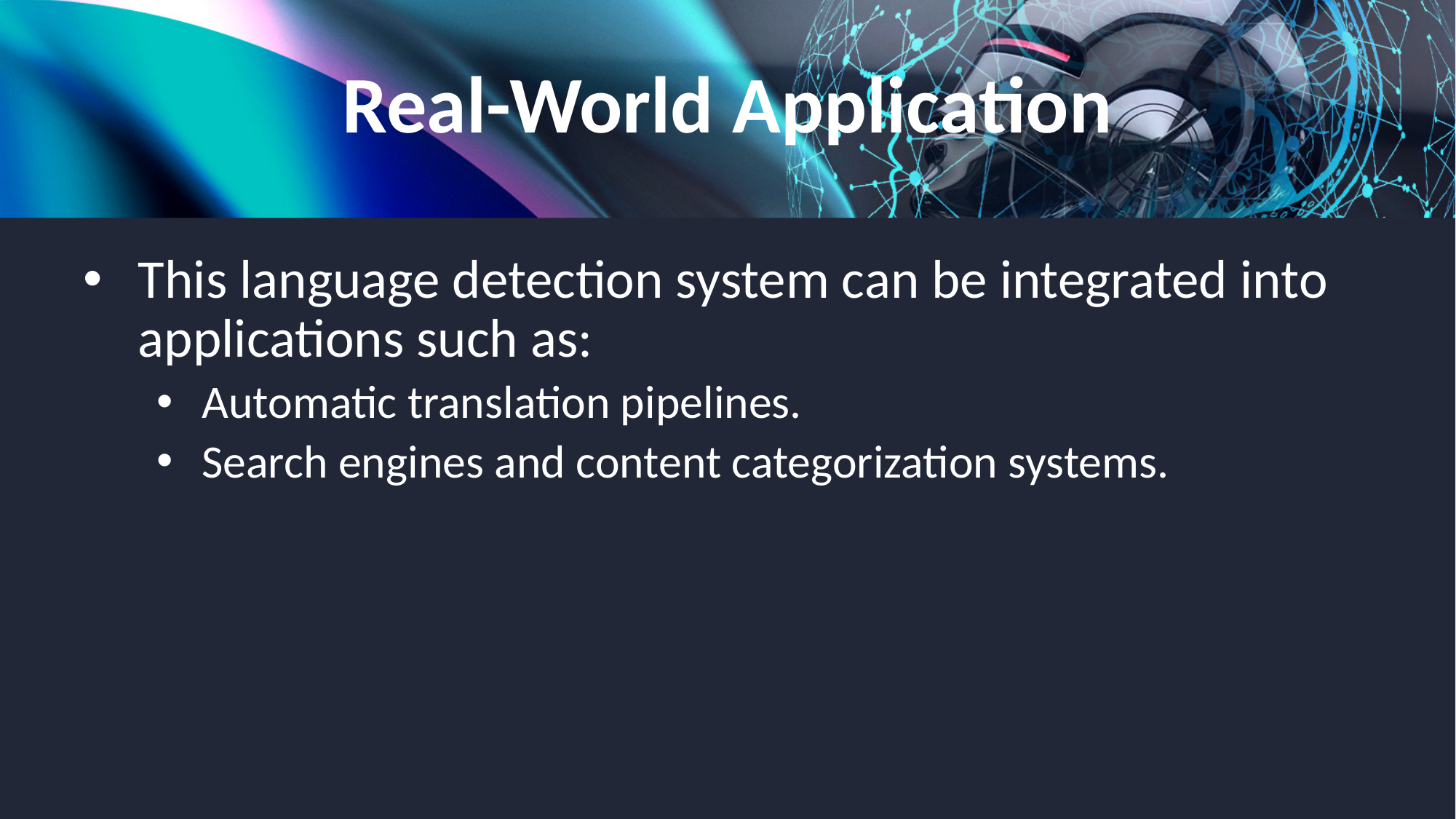

# Real-World Application
This language detection system can be integrated into applications such as:
Automatic translation pipelines.
Search engines and content categorization systems.